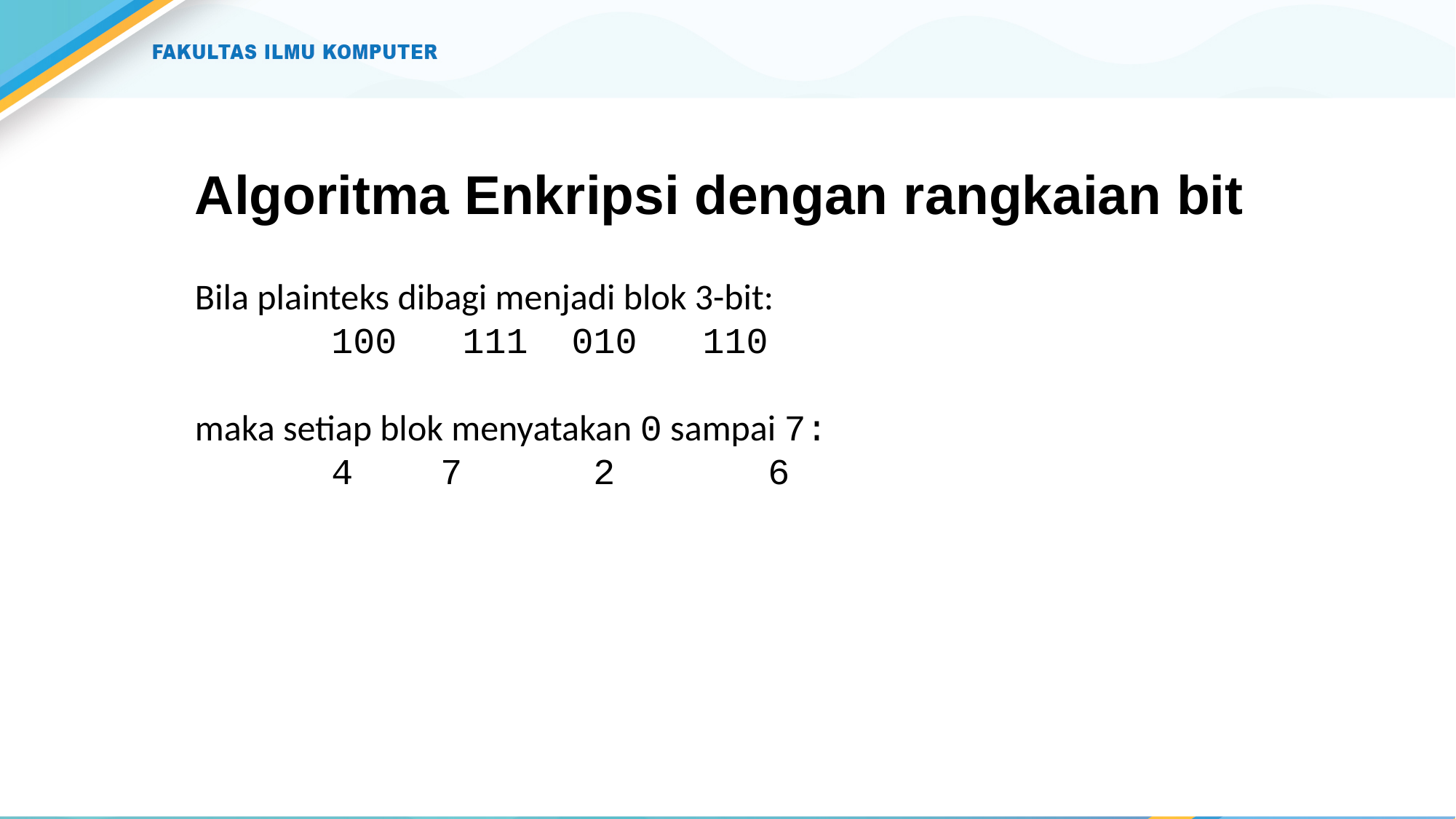

# Algoritma Enkripsi dengan rangkaian bit
Bila plainteks dibagi menjadi blok 3-bit:
		100   111  010   110

maka setiap blok menyatakan 0 sampai 7:
		4  	7 	  2		6